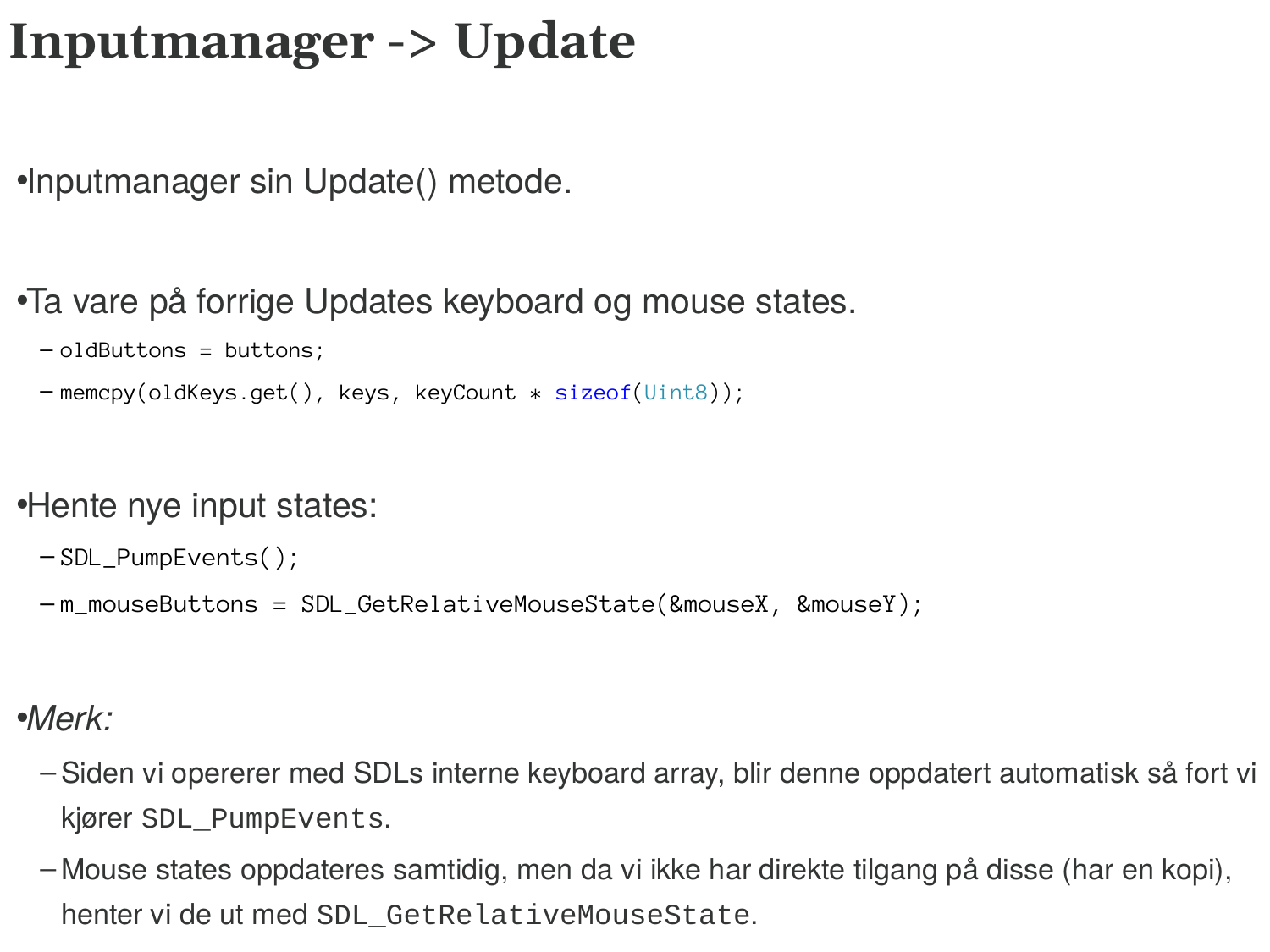

# Inputmanager -> Update
Inputmanager sin Update() metode.

Ta vare på forrige Updates keyboard og mouse states.
oldButtons = buttons;
memcpy(oldKeys.get(), keys, keyCount * sizeof(Uint8));

Hente nye input states:
SDL_PumpEvents();
m_mouseButtons = SDL_GetRelativeMouseState(&mouseX, &mouseY);

Merk:
Siden vi opererer med SDLs interne keyboard array, blir denne oppdatert automatisk så fort vi kjører SDL_PumpEvents.
Mouse states oppdateres samtidig, men da vi ikke har direkte tilgang på disse (har en kopi), henter vi de ut med SDL_GetRelativeMouseState.